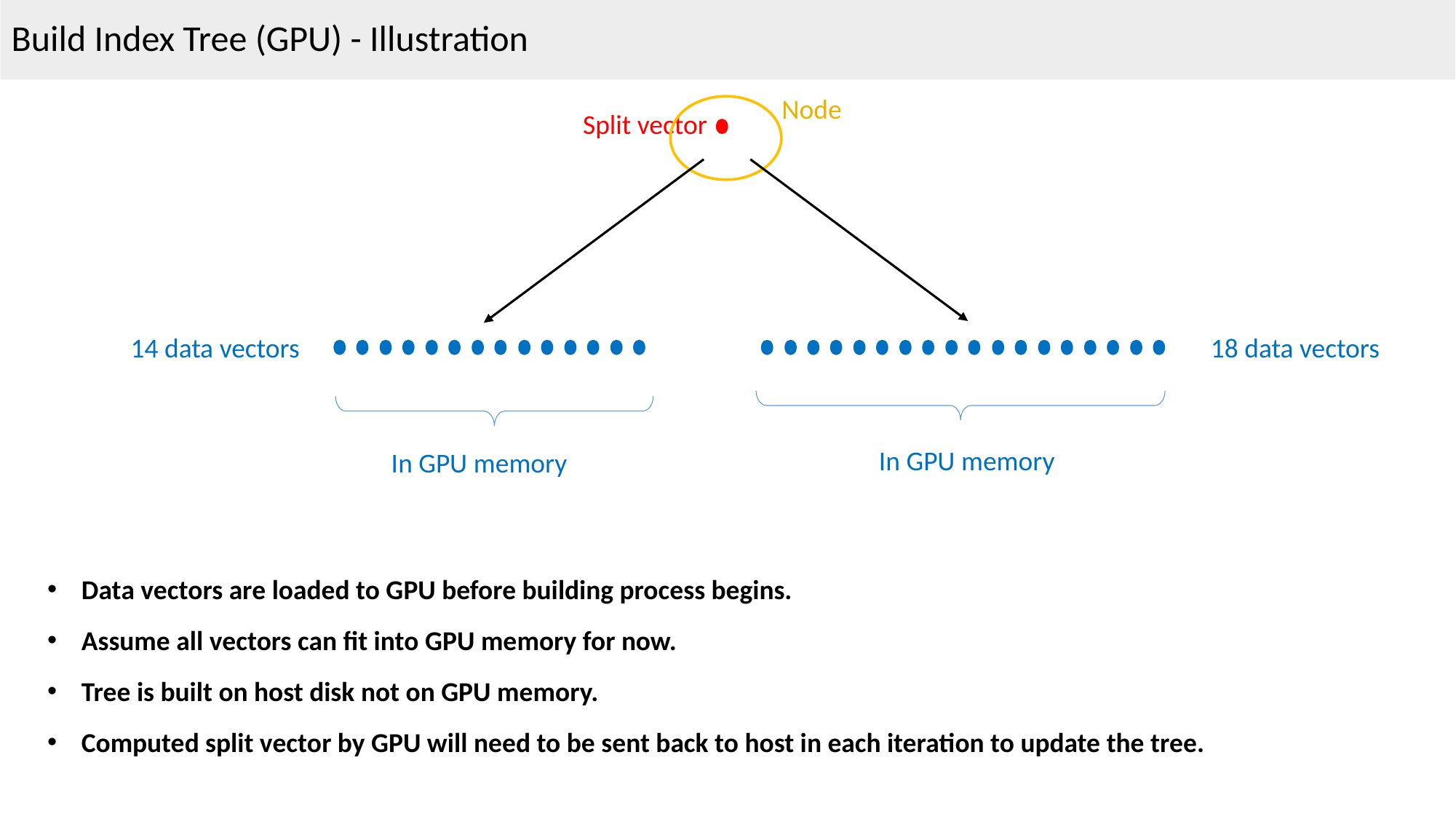

Build Index Tree (GPU) - Illustration
Node

Split vector

14 data vectors
18 data vectors

In GPU memory
In GPU memory
Data vectors are loaded to GPU before building process begins.
Assume all vectors can fit into GPU memory for now.
Tree is built on host disk not on GPU memory.
Computed split vector by GPU will need to be sent back to host in each iteration to update the tree.